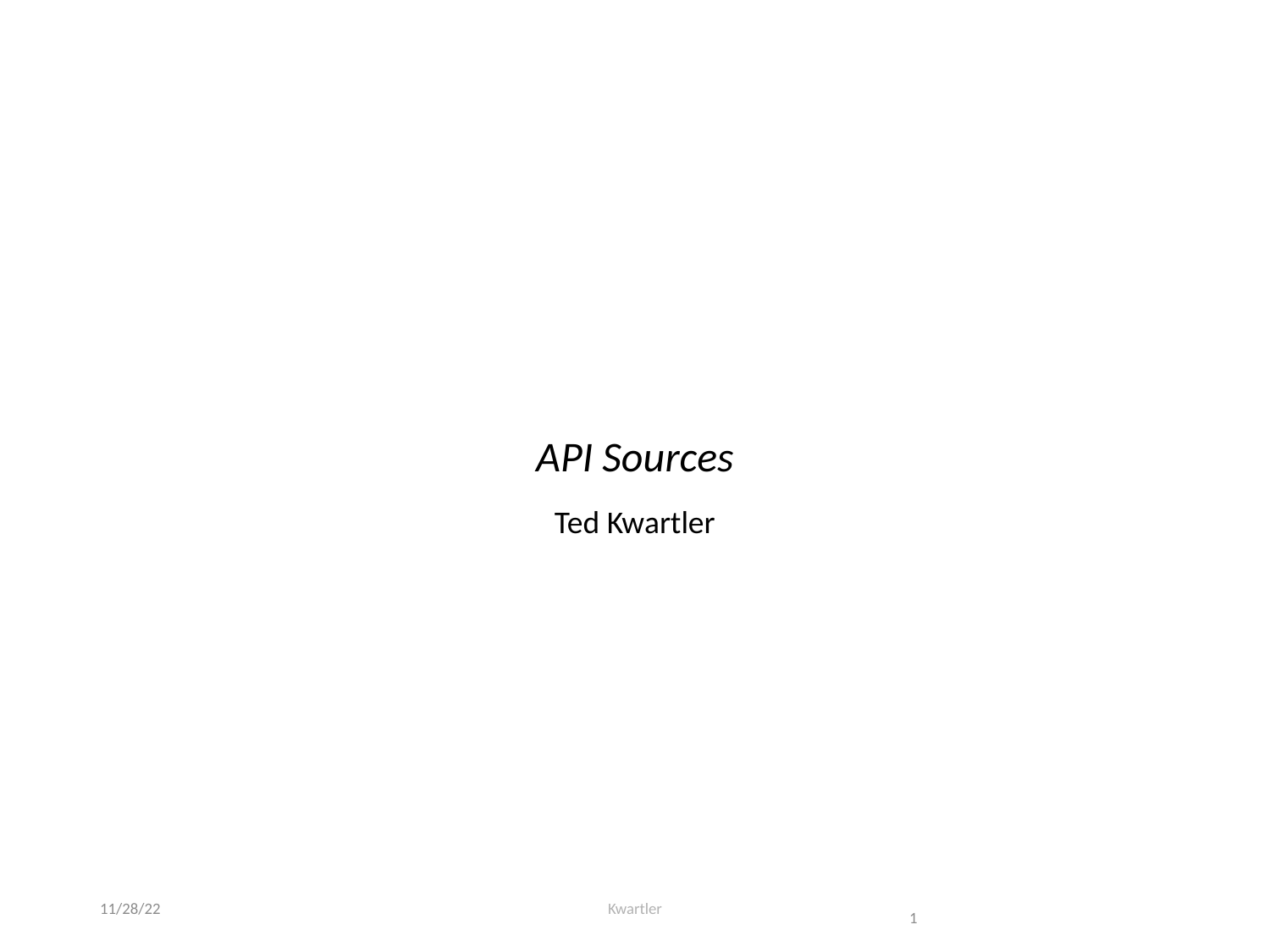

# API Sources
Ted Kwartler
11/28/22
Kwartler
1